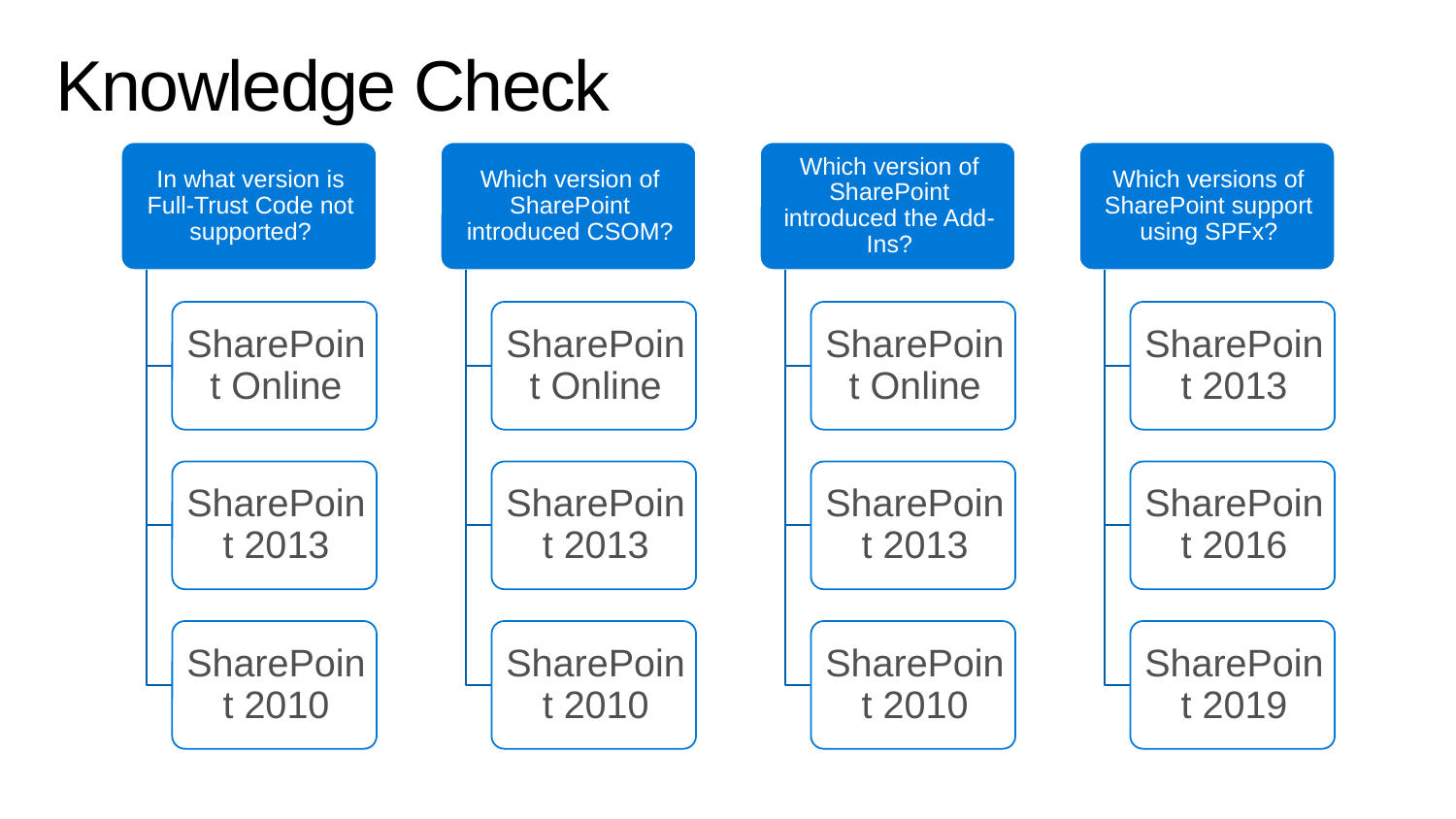

# Knowledge Check
In what version is Full-Trust Code not supported?
SharePoint Online
SharePoint 2013
SharePoint 2010
Which version of SharePoint introduced CSOM?
SharePoint Online
SharePoint 2013
SharePoint 2010
Which version of SharePoint introduced the Add-Ins?
SharePoint Online
SharePoint 2013
SharePoint 2010
Which versions of SharePoint support using SPFx?
SharePoint 2013
SharePoint 2016
SharePoint 2019